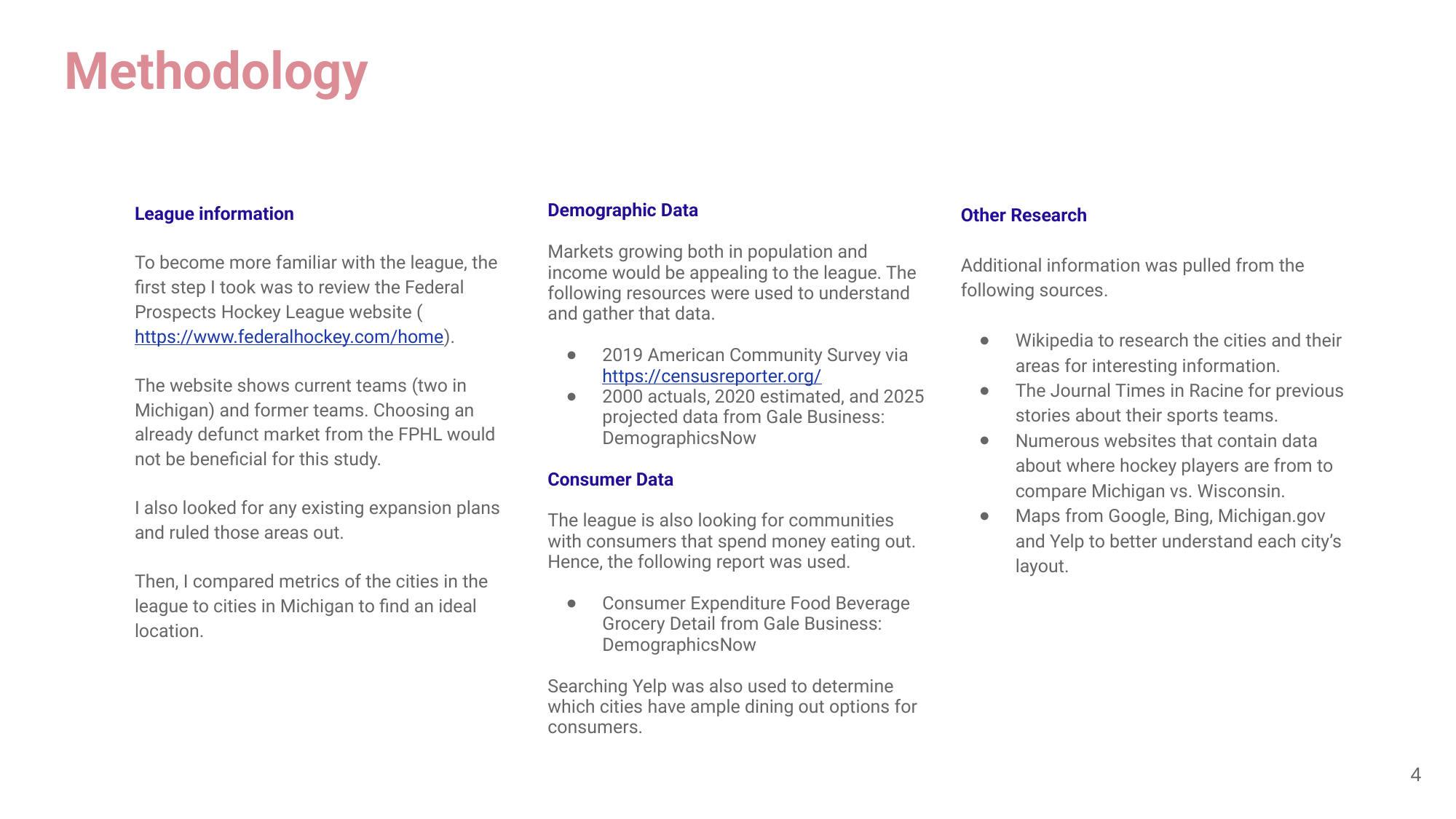

# Methodology
League information

To become more familiar with the league, the first step I took was to review the Federal Prospects Hockey League website (https://www.federalhockey.com/home).

The website shows current teams (two in Michigan) and former teams. Choosing an already defunct market from the FPHL would not be beneficial for this study.

I also looked for any existing expansion plans and ruled those areas out.

Then, I compared metrics of the cities in the league to cities in Michigan to find an ideal location.

Demographic Data

Markets growing both in population and income would be appealing to the league. The following resources were used to understand and gather that data.

2019 American Community Survey via  https://censusreporter.org/
2000 actuals, 2020 estimated, and 2025 projected data from Gale Business: DemographicsNow

Consumer Data

The league is also looking for communities with consumers that spend money eating out. Hence, the following report was used.

Consumer Expenditure Food Beverage Grocery Detail from Gale Business: DemographicsNow

Searching Yelp was also used to determine which cities have ample dining out options for consumers.

Other Research

Additional information was pulled from the following sources.

Wikipedia to research the cities and their areas for interesting information.
The Journal Times in Racine for previous stories about their sports teams.
Numerous websites that contain data about where hockey players are from to compare Michigan vs. Wisconsin.
Maps from Google, Bing, Michigan.gov and Yelp to better understand each city’s layout.

4